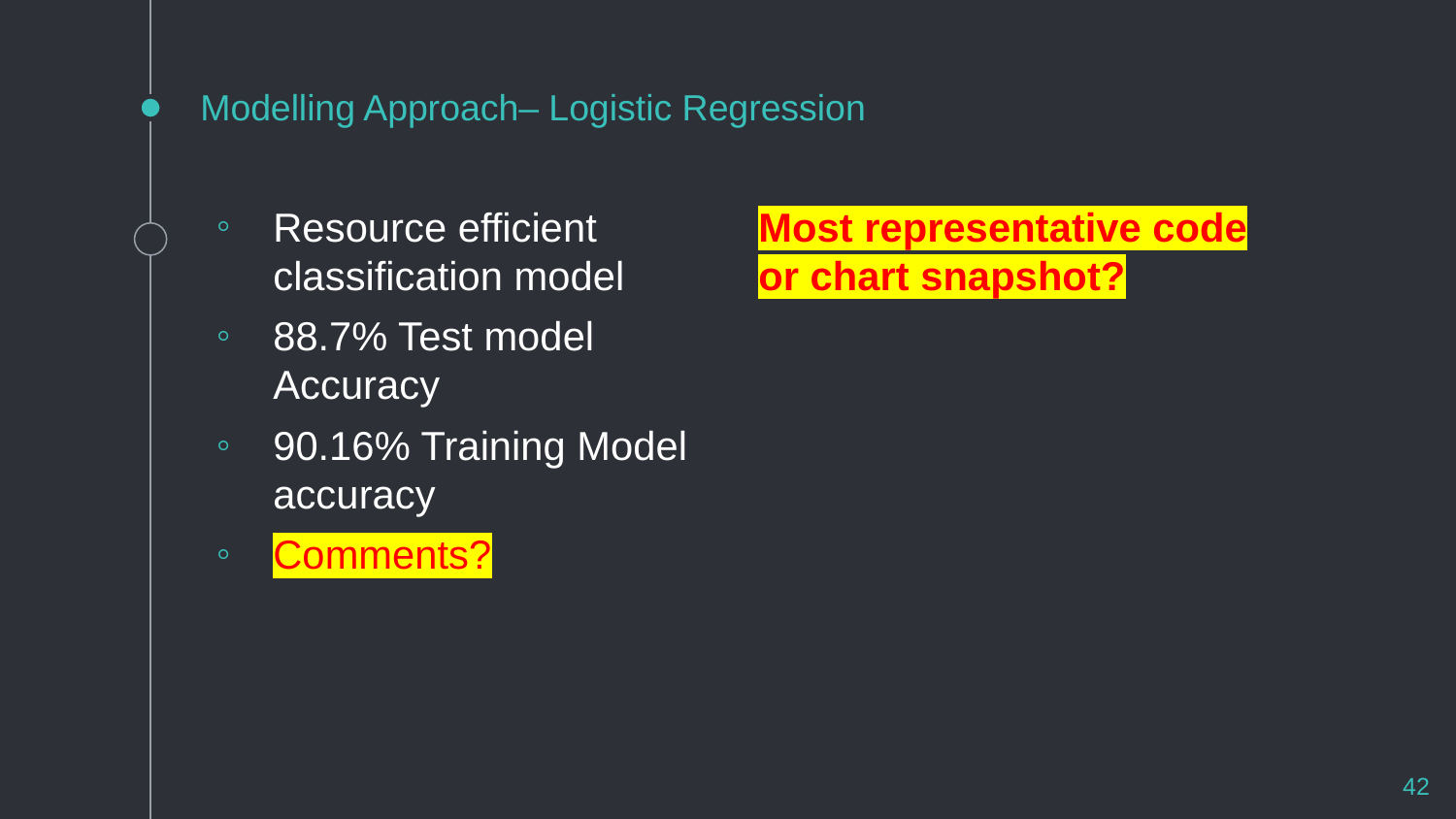

# Modelling Approach– Logistic Regression
Resource efficient classification model
88.7% Test model Accuracy
90.16% Training Model accuracy
Comments?

Most representative code or chart snapshot?

42